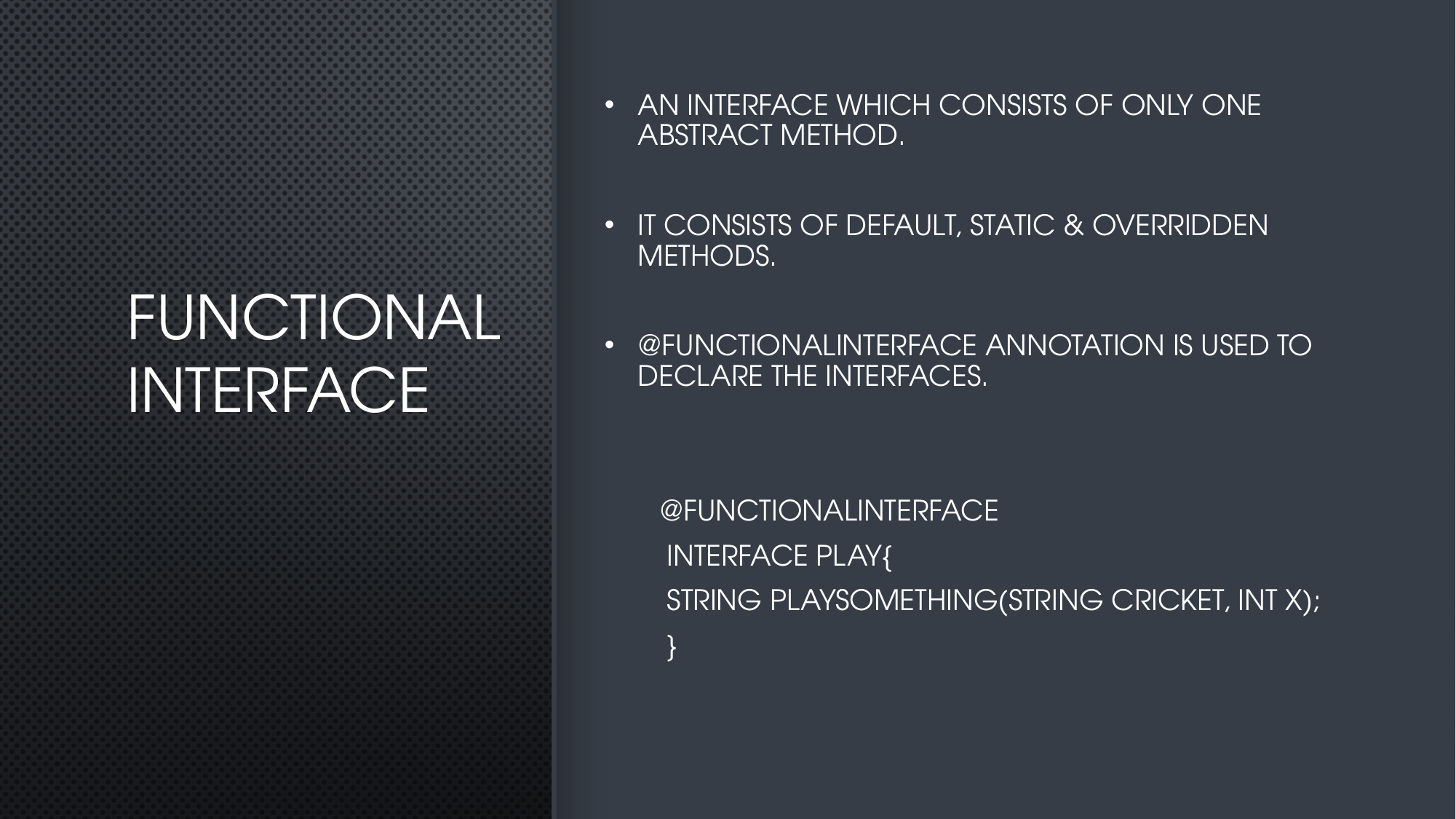

# Functional Interface
An interface which consists of only one abstract method.

It consists of Default, Static & Overridden methods.

@FunctionalInterface annotation is used to declare the interfaces.

       @FunctionalInterface
        Interface play{
        String playSomething(String cricket, int x);
        }